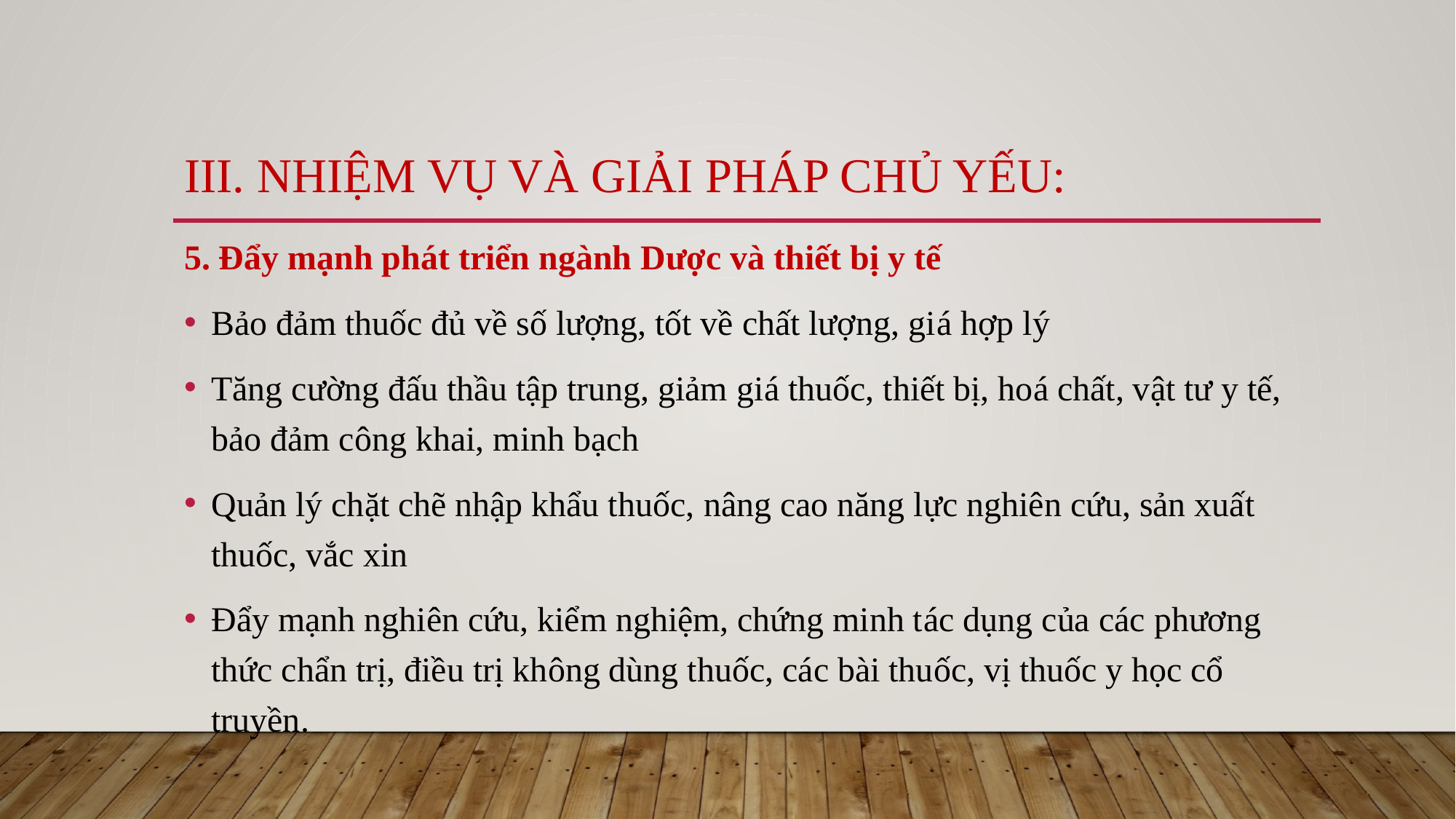

III. Nhiệm vụ và giải pháp chủ yếu:
5. Đẩy mạnh phát triển ngành Dược và thiết bị y tế
Bảo đảm thuốc đủ về số lượng, tốt về chất lượng, giá hợp lý
Tăng cường đấu thầu tập trung, giảm giá thuốc, thiết bị, hoá chất, vật tư y tế, bảo đảm công khai, minh bạch
Quản lý chặt chẽ nhập khẩu thuốc, nâng cao năng lực nghiên cứu, sản xuất thuốc, vắc xin
Đẩy mạnh nghiên cứu, kiểm nghiệm, chứng minh tác dụng của các phương thức chẩn trị, điều trị không dùng thuốc, các bài thuốc, vị thuốc y học cổ truyền.